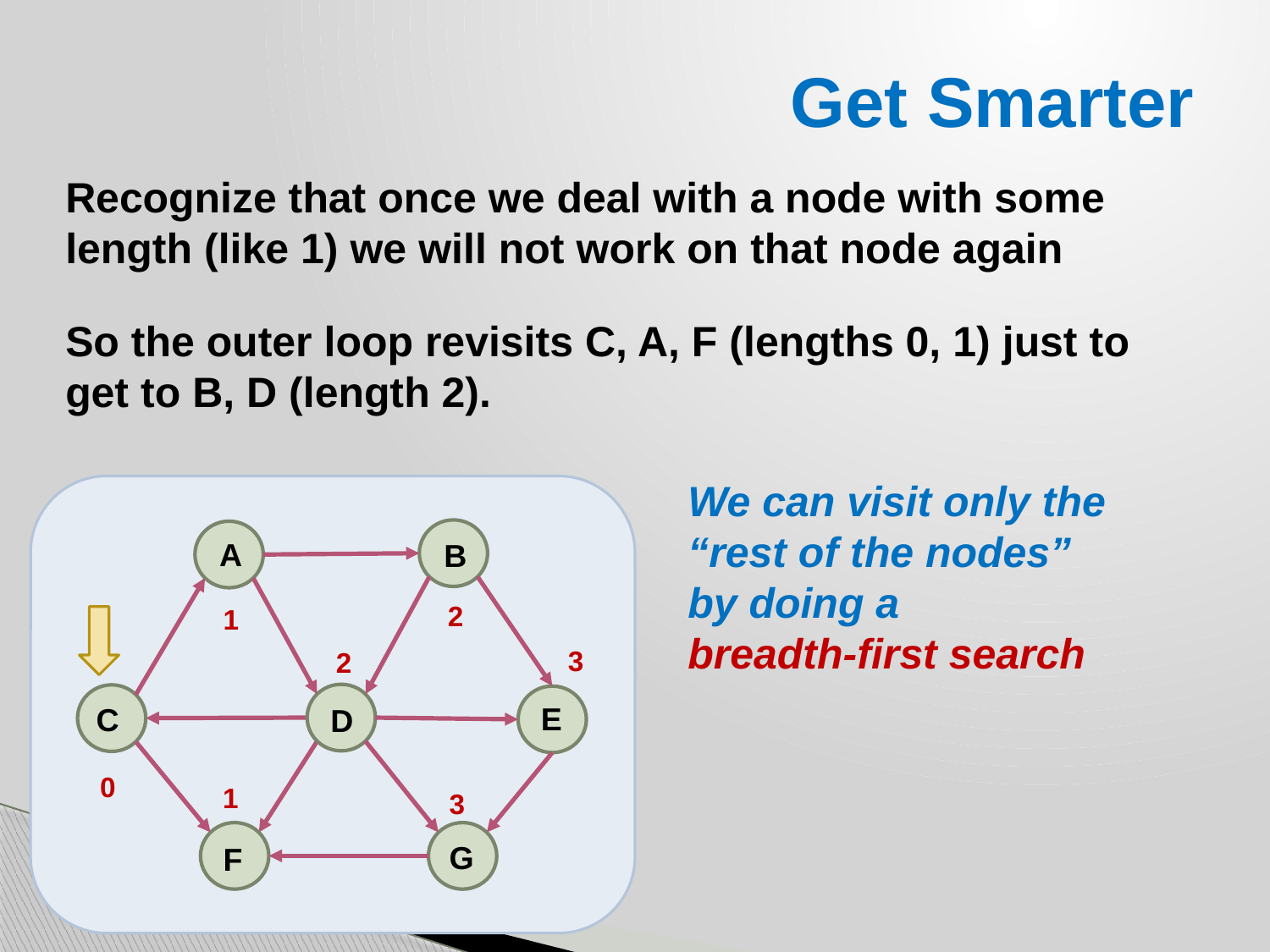

# Get Smarter
Recognize that once we deal with a node with some length (like 1) we will not work on that node again
So the outer loop revisits C, A, F (lengths 0, 1) just to get to B, D (length 2).
We can visit only the “rest of the nodes”
by doing a
breadth-first search

A
B

C
D

E

G
F

2
1
3
2
0
1
3